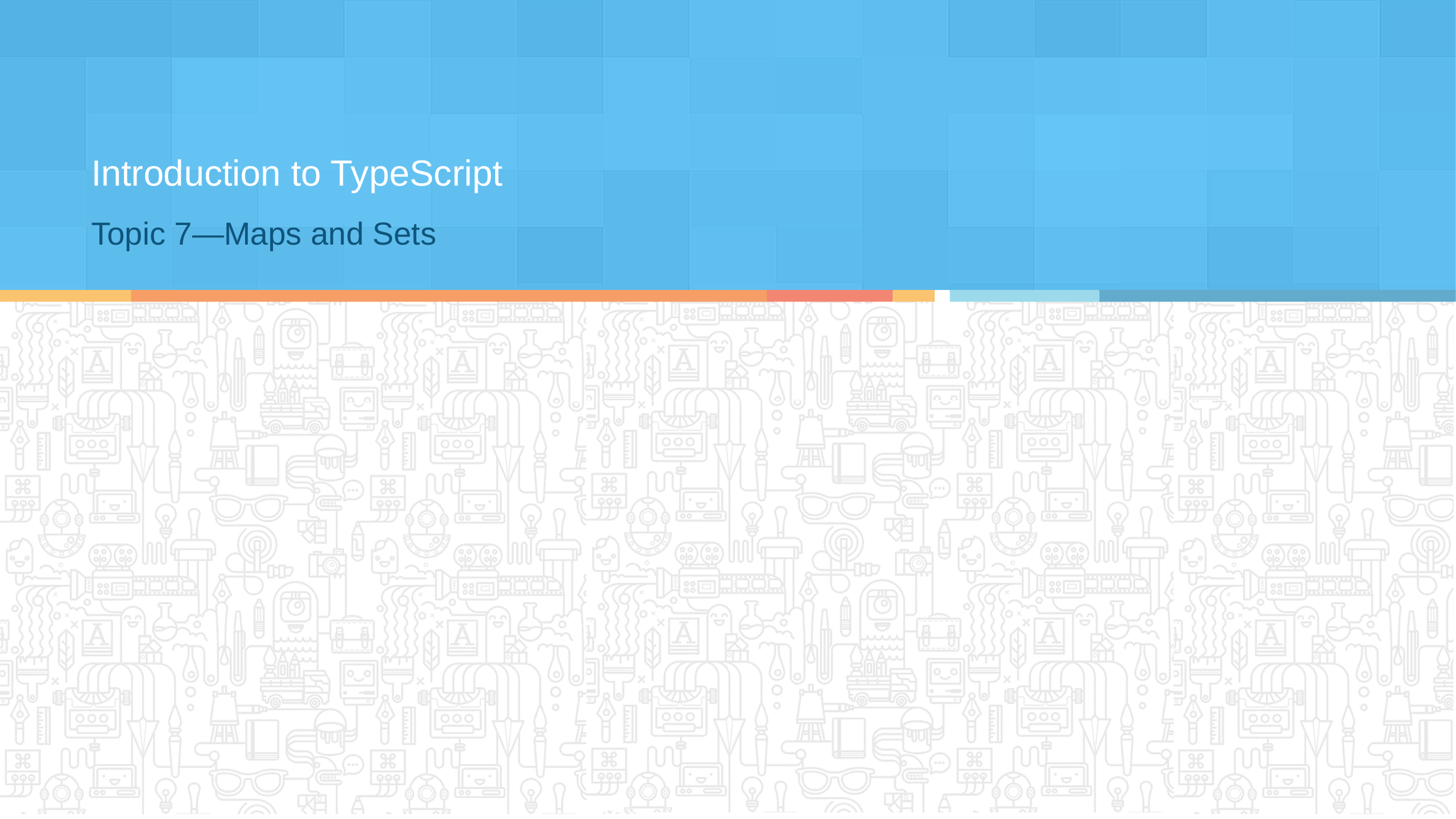

Introduction to TypeScript
Topic 7—Maps and Sets